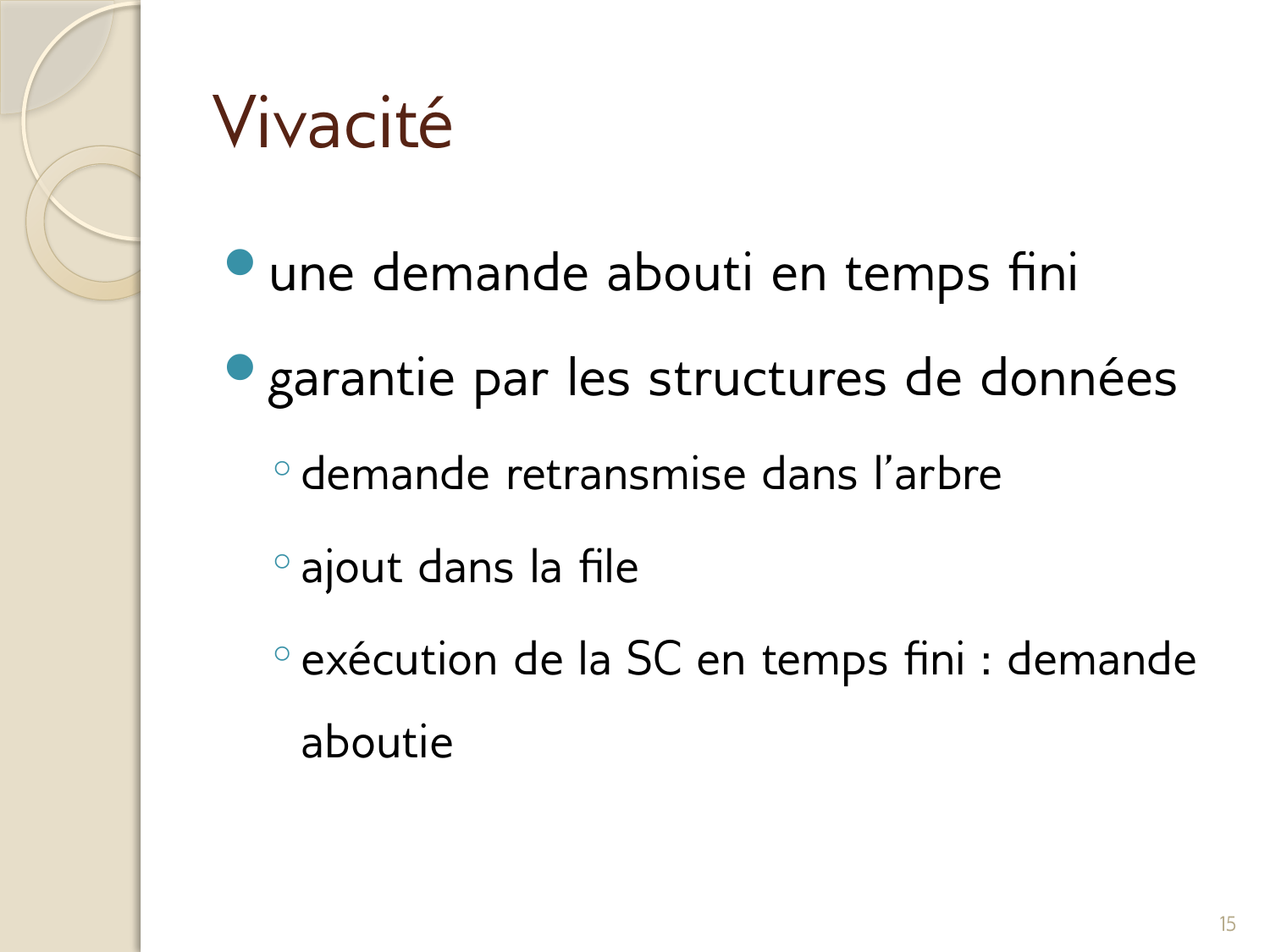

# Vivacité
une demande abouti en temps fini
garantie par les structures de données
demande retransmise dans l’arbre
ajout dans la file
exécution de la SC en temps fini : demande aboutie
15